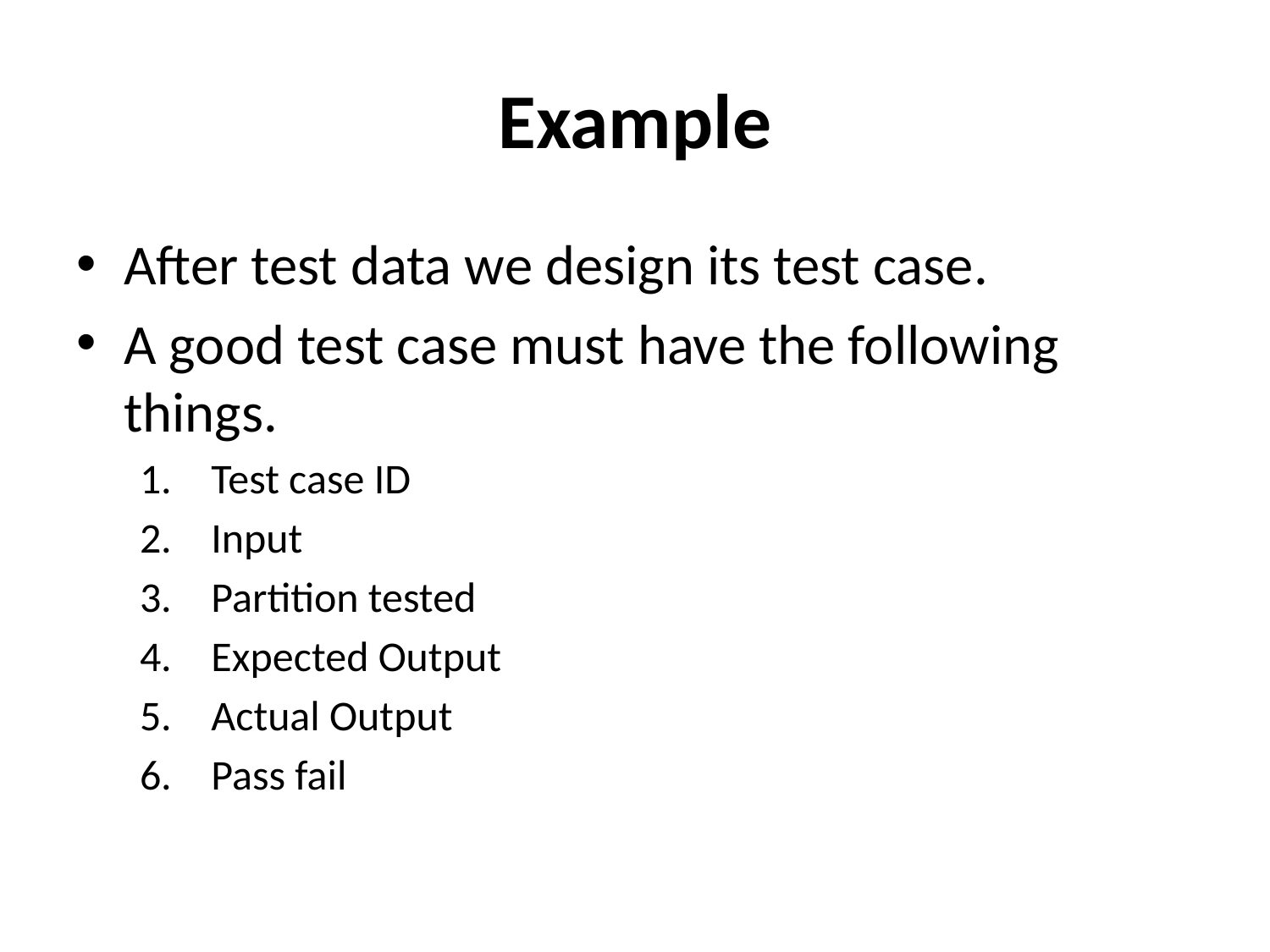

# Example
After test data we design its test case.
A good test case must have the following things.
Test case ID
Input
Partition tested
Expected Output
Actual Output
Pass fail